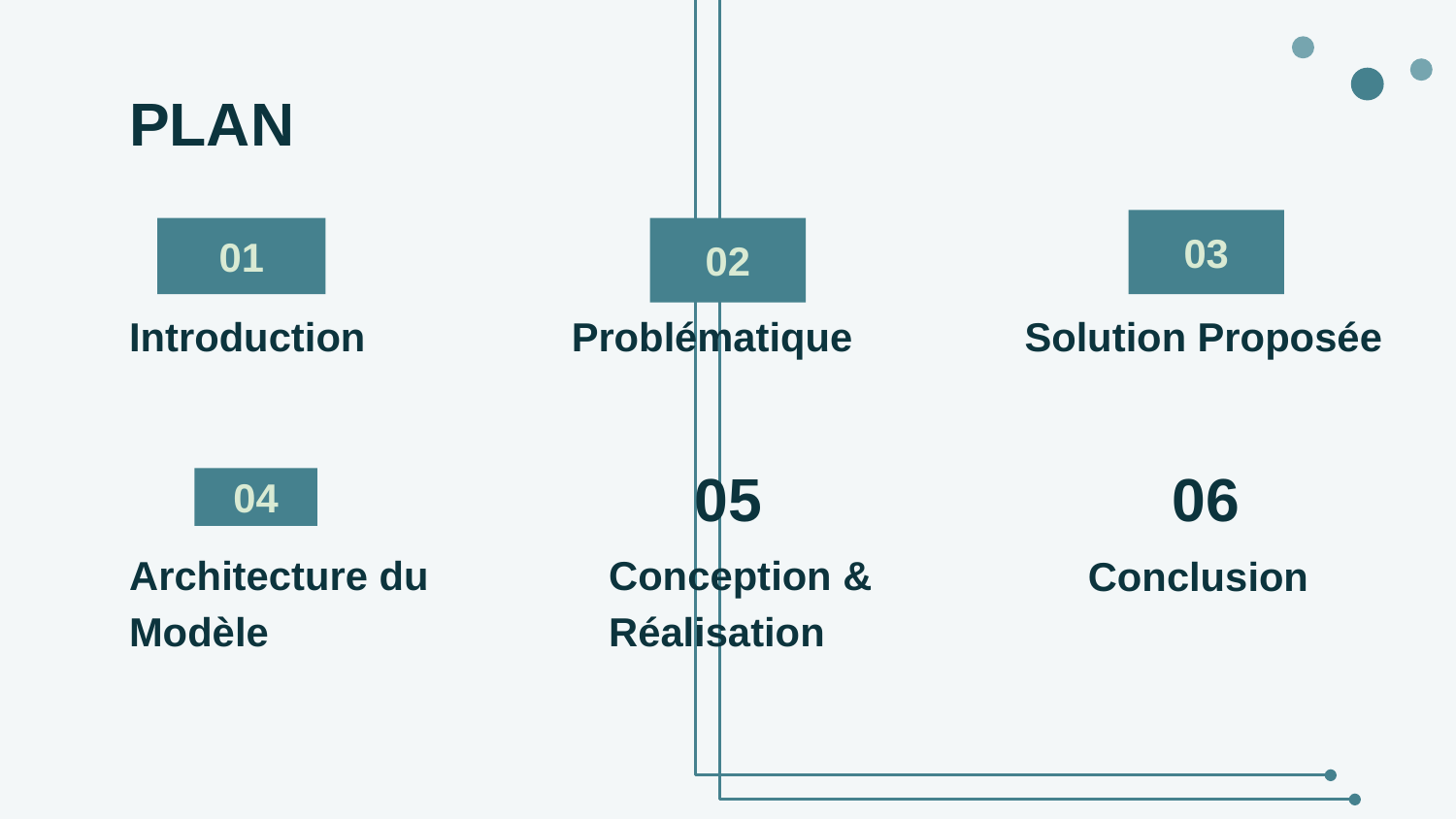

# PLAN
03
01
02
Problématique
Solution Proposée
Introduction
04
05
06
Conclusion
Architecture du Modèle
Conception & Réalisation